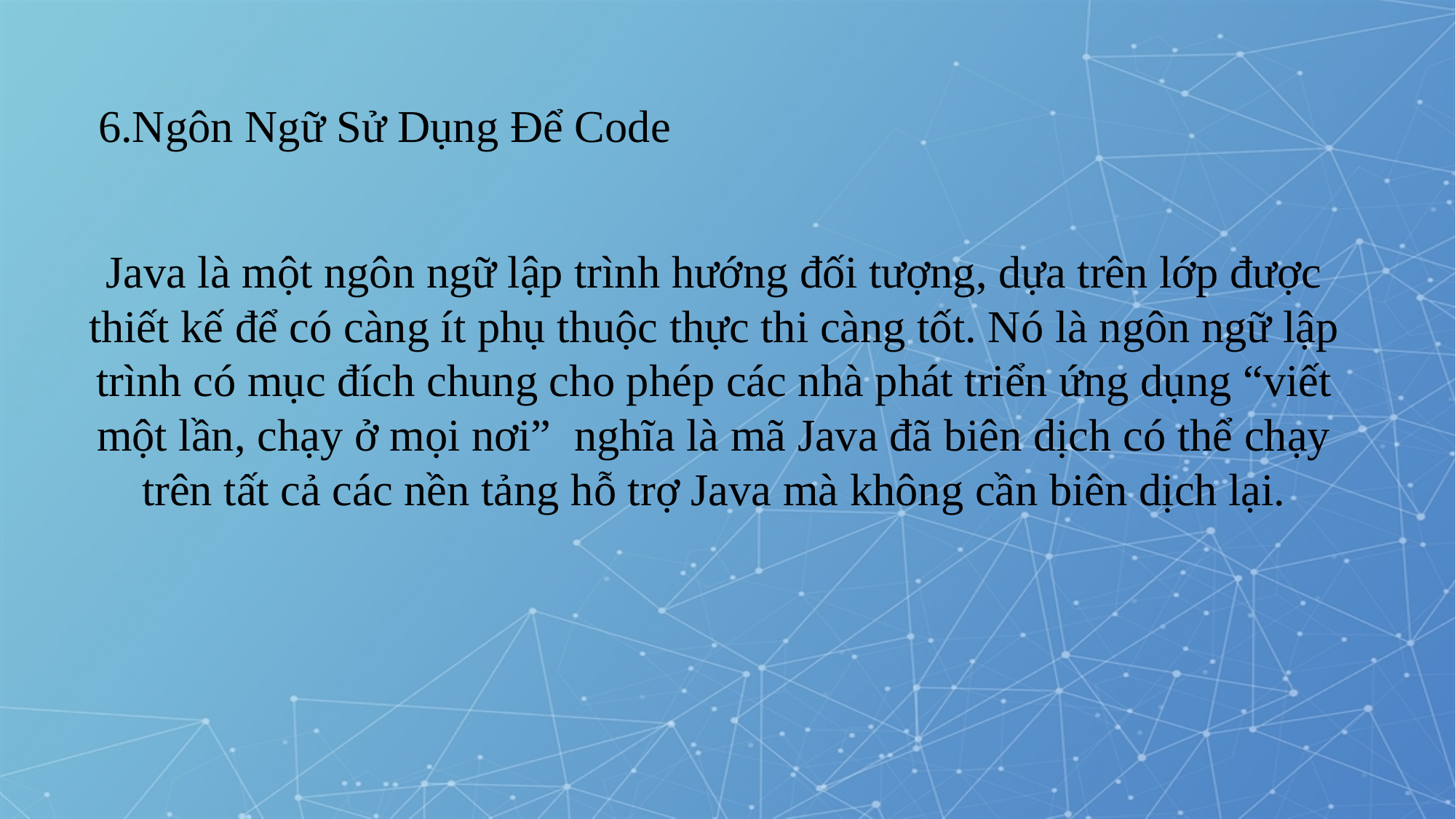

6.Ngôn Ngữ Sử Dụng Để Code
Java là một ngôn ngữ lập trình hướng đối tượng, dựa trên lớp được thiết kế để có càng ít phụ thuộc thực thi càng tốt. Nó là ngôn ngữ lập trình có mục đích chung cho phép các nhà phát triển ứng dụng “viết một lần, chạy ở mọi nơi”  nghĩa là mã Java đã biên dịch có thể chạy trên tất cả các nền tảng hỗ trợ Java mà không cần biên dịch lại.